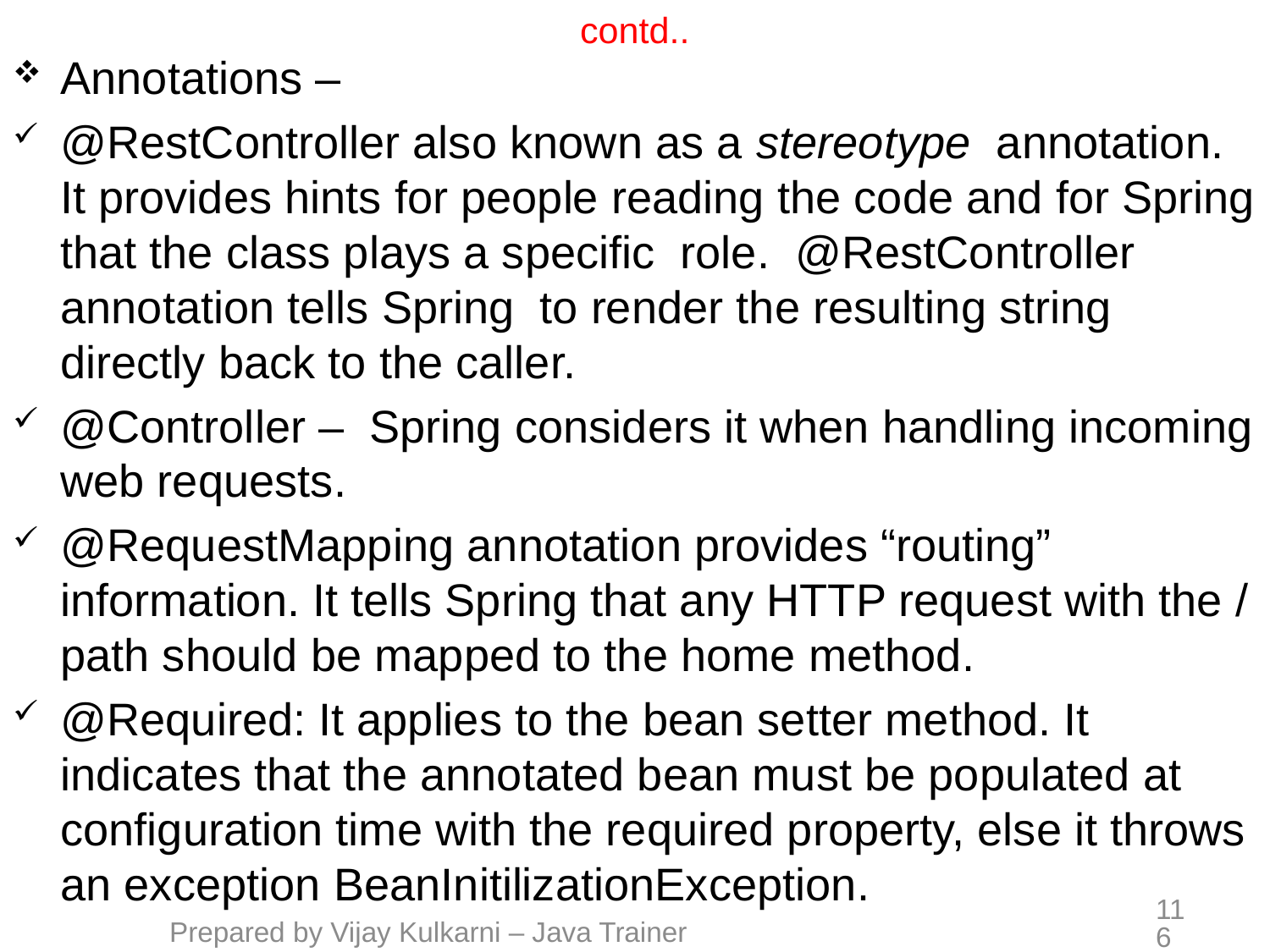

# contd..
Annotations –
@RestController also known as a stereotype  annotation. It provides hints for people reading the code and for Spring that the class plays a specific  role.  @RestController annotation tells Spring  to render the resulting string directly back to the caller.
@Controller –  Spring considers it when handling incoming web requests.
@RequestMapping annotation provides “routing” information. It tells Spring that any HTTP request with the / path should be mapped to the home method.
@Required: It applies to the bean setter method. It indicates that the annotated bean must be populated at configuration time with the required property, else it throws an exception BeanInitilizationException.
116
Prepared by Vijay Kulkarni – Java Trainer